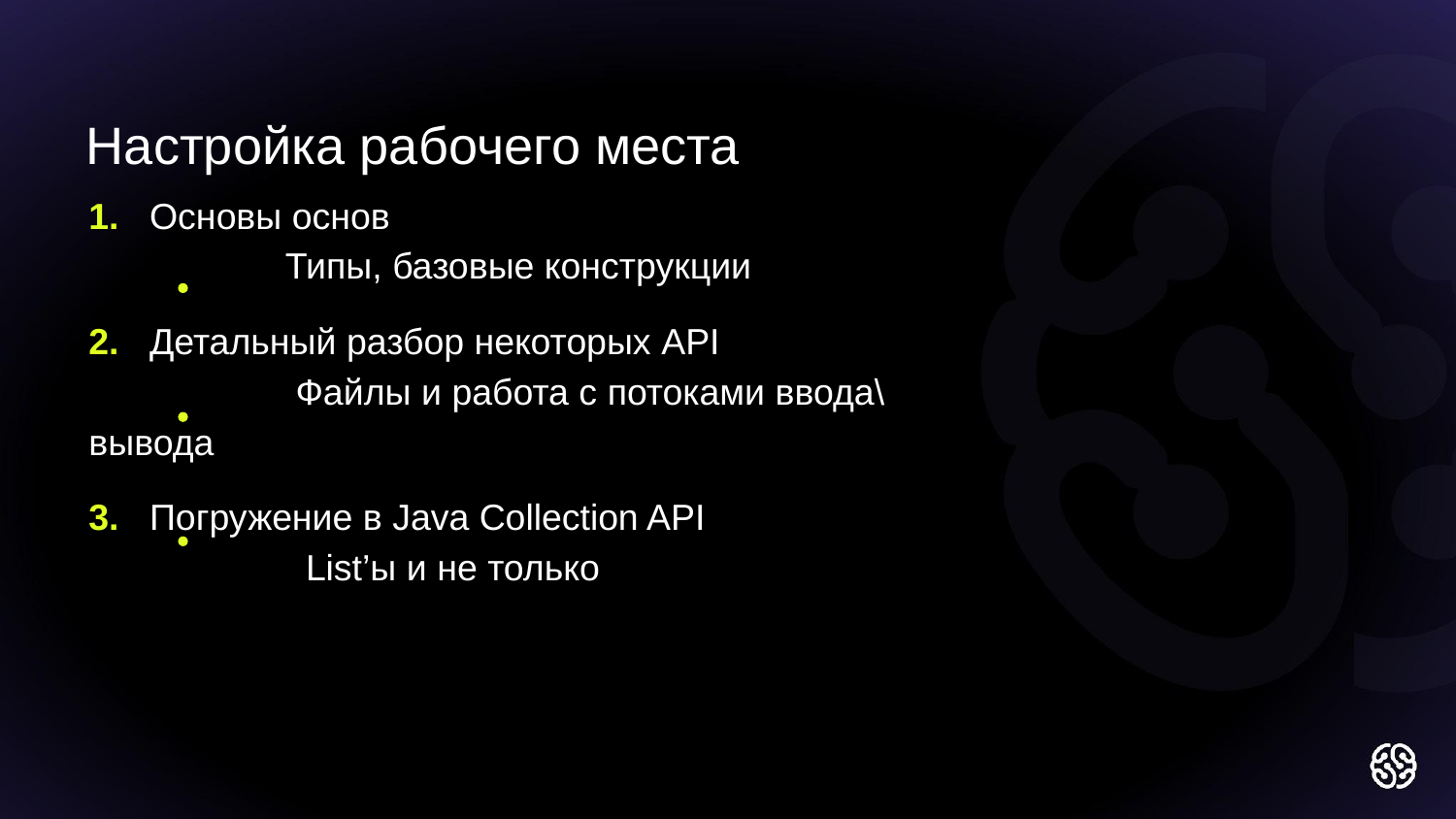

Настройка рабочего места
1.   Основы основ
	     Типы, базовые конструкции

2.   Детальный разбор некоторых API
	      Файлы и работа с потоками ввода\вывода

3.   Погружение в Java Collection API
	       List’ы и не только